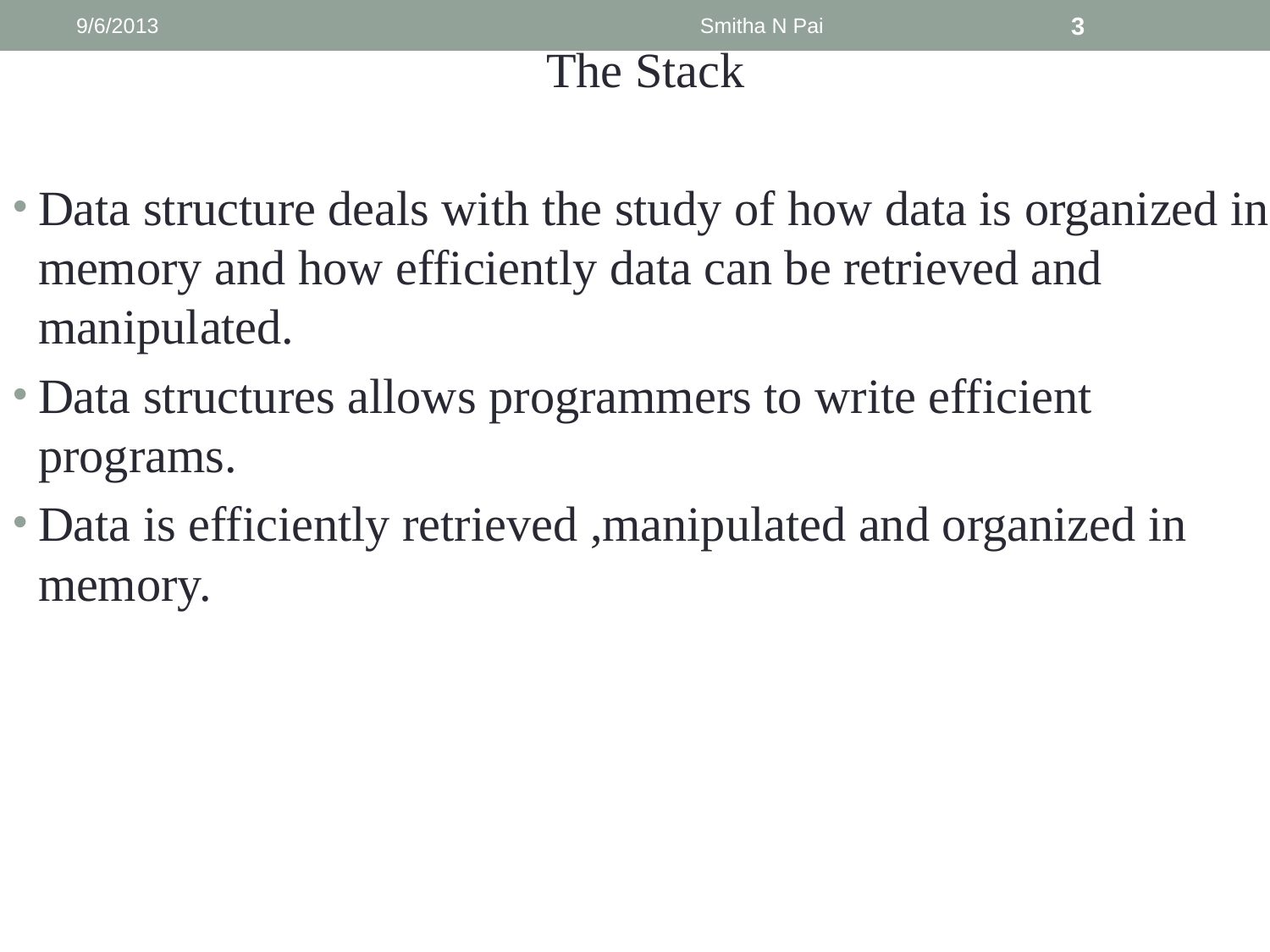

9/6/2013
Smitha N Pai
3
The Stack

Data structure deals with the study of how data is organized in memory and how efficiently data can be retrieved and manipulated.
Data structures allows programmers to write efficient programs.
Data is efficiently retrieved ,manipulated and organized in memory.